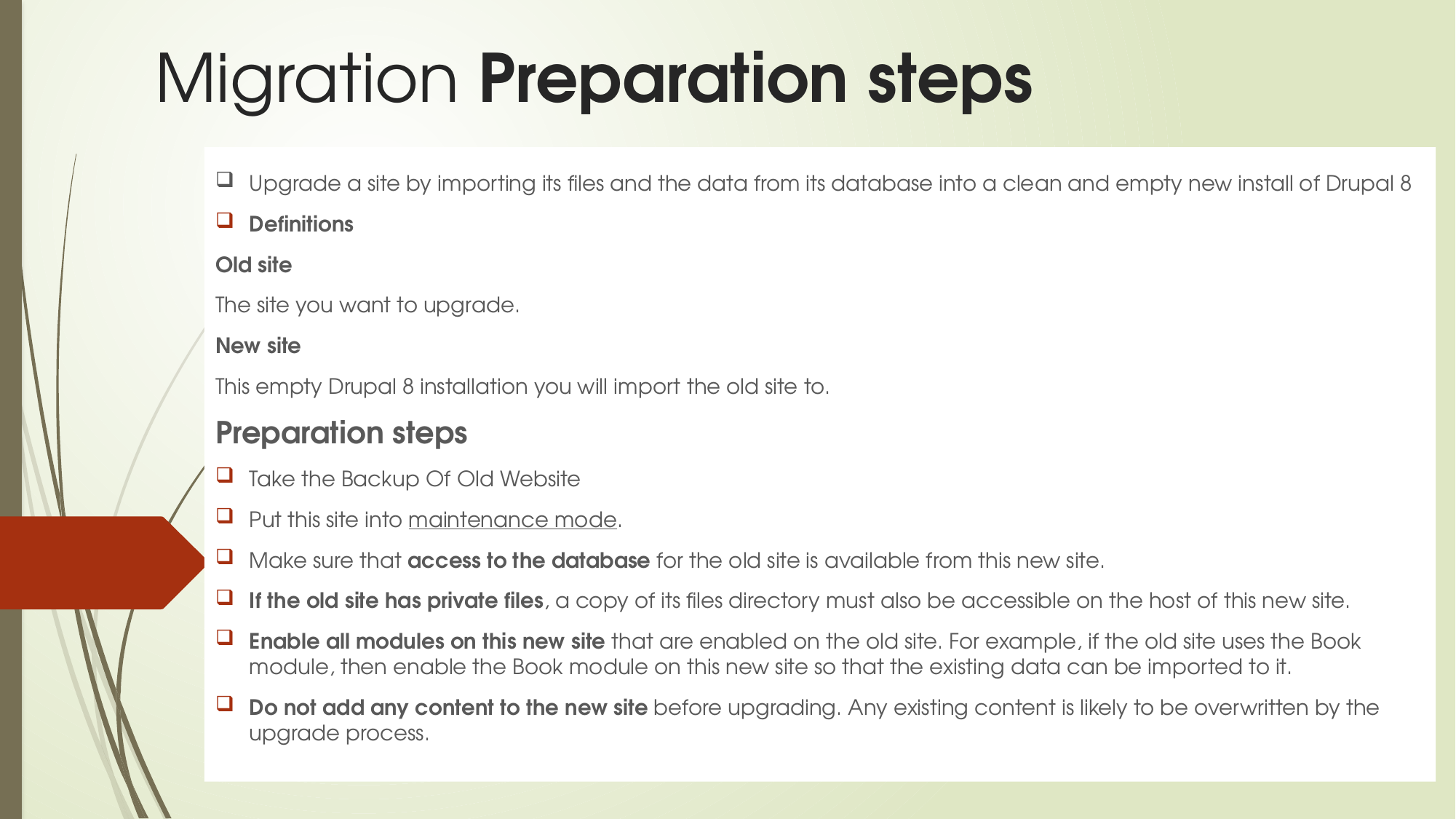

# Migration Preparation steps
Upgrade a site by importing its files and the data from its database into a clean and empty new install of Drupal 8
Definitions
Old site
The site you want to upgrade.
New site
This empty Drupal 8 installation you will import the old site to.
Preparation steps
Take the Backup Of Old Website
Put this site into maintenance mode.
Make sure that access to the database for the old site is available from this new site.
If the old site has private files, a copy of its files directory must also be accessible on the host of this new site.
Enable all modules on this new site that are enabled on the old site. For example, if the old site uses the Book module, then enable the Book module on this new site so that the existing data can be imported to it.
Do not add any content to the new site before upgrading. Any existing content is likely to be overwritten by the upgrade process.